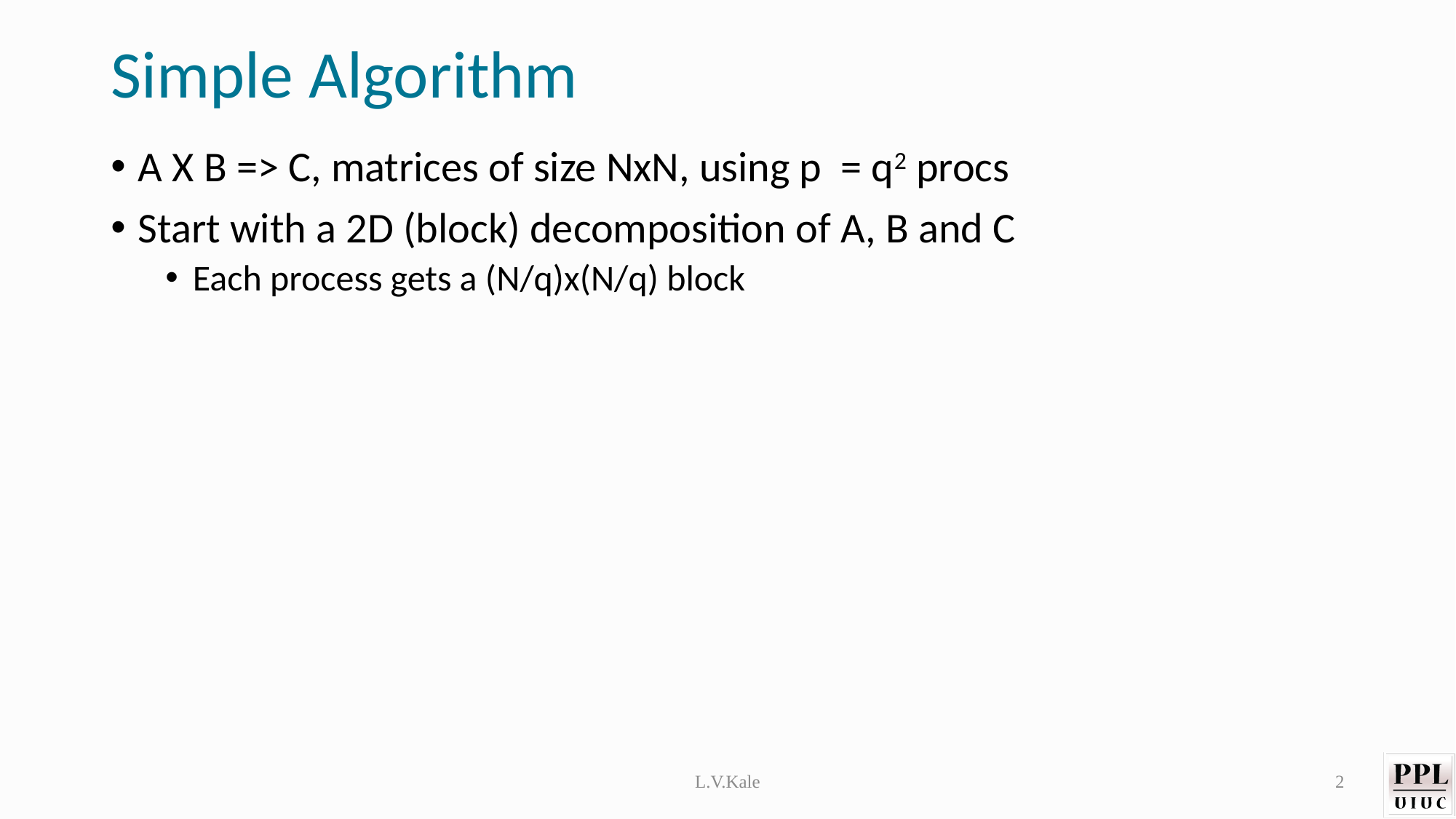

# Simple Algorithm
A X B => C, matrices of size NxN, using p  = q2 procs
Start with a 2D (block) decomposition of A, B and C
Each process gets a (N/q)x(N/q) block

L.V.Kale
2